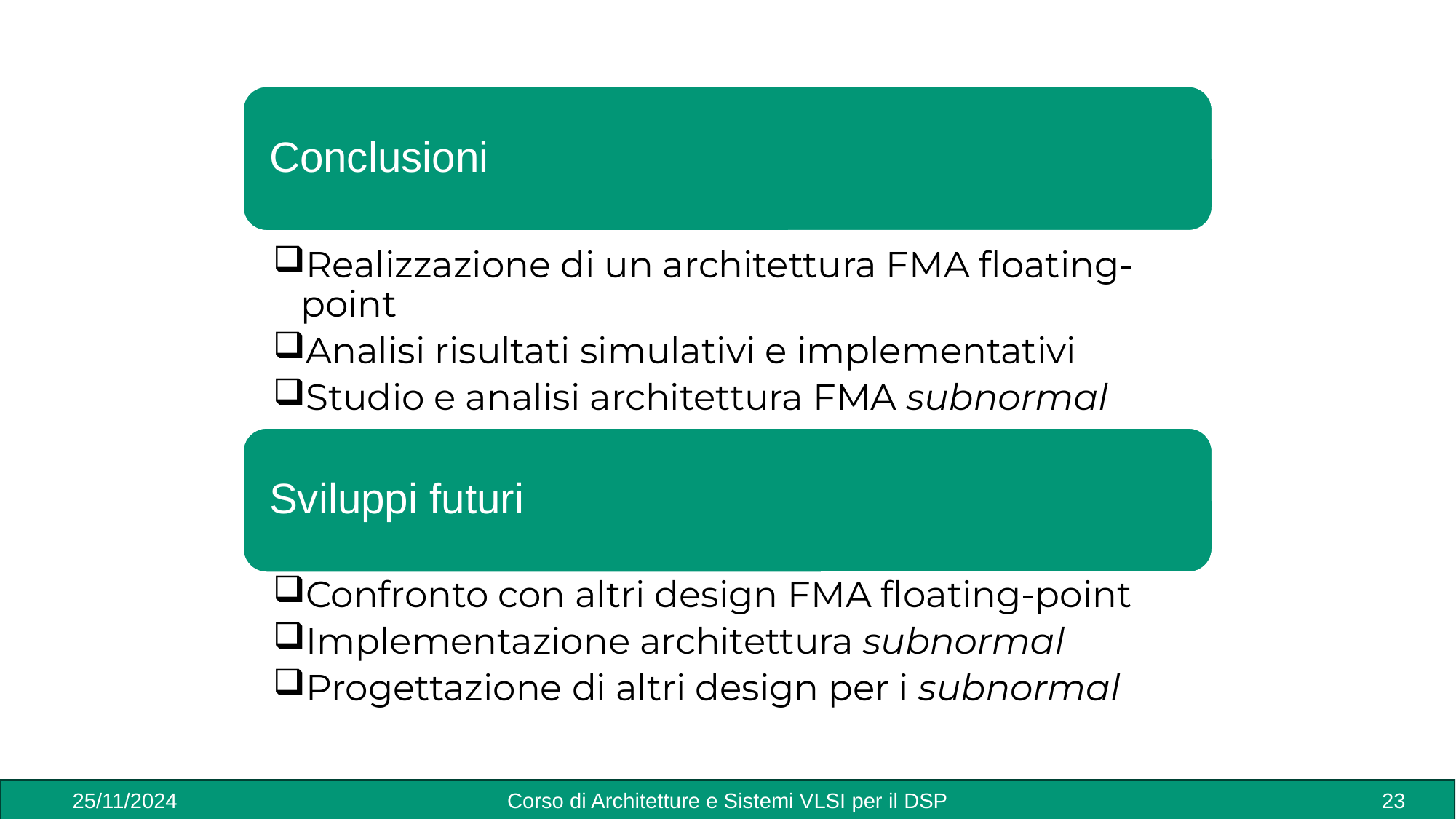

Conclusioni
Realizzazione di un architettura FMA floating-point
Analisi risultati simulativi e implementativi
Studio e analisi architettura FMA subnormal
Sviluppi futuri
Confronto con altri design FMA floating-point
Implementazione architettura subnormal
Progettazione di altri design per i subnormal
23